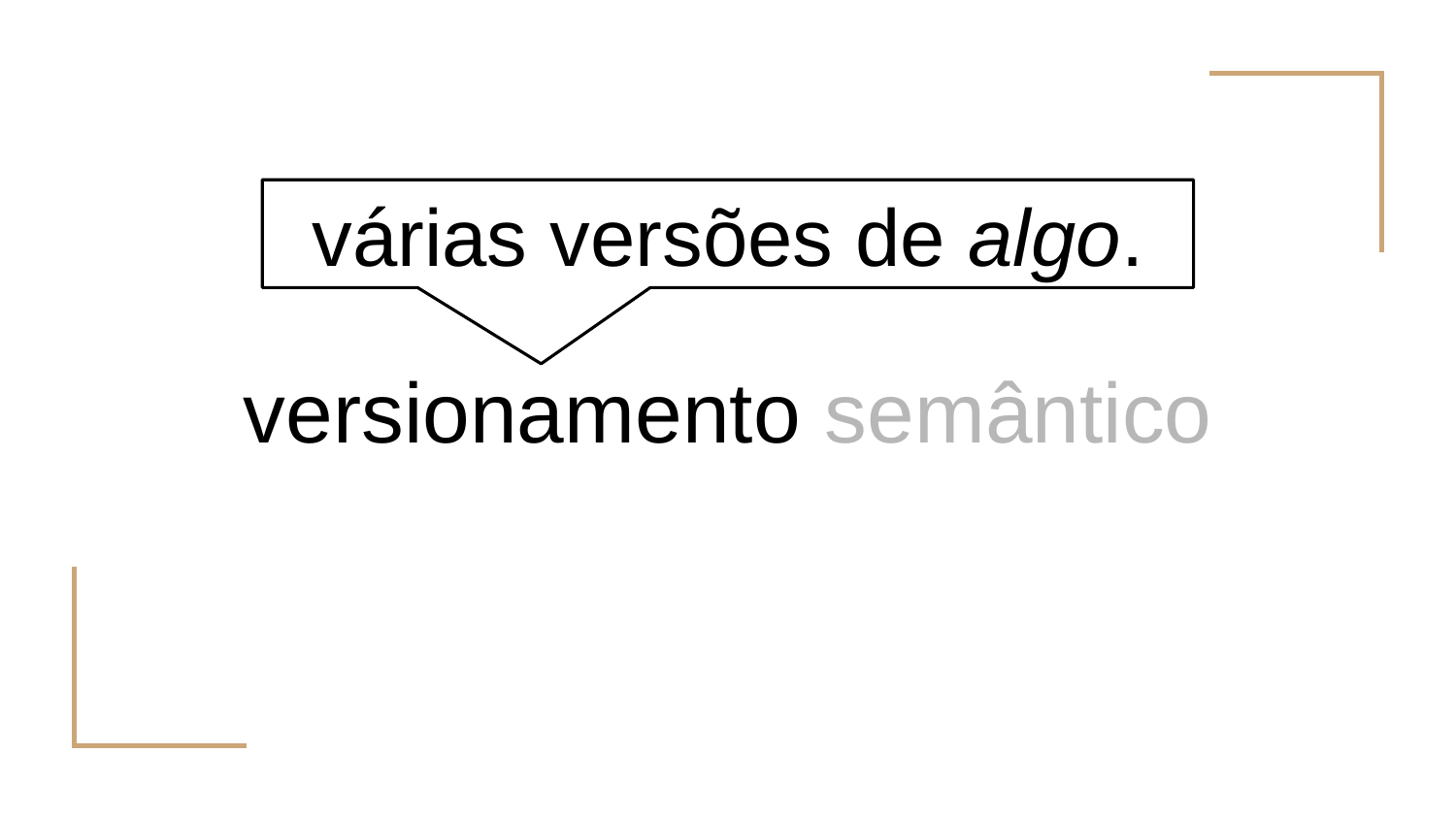

várias versões de algo.
# versionamento semântico